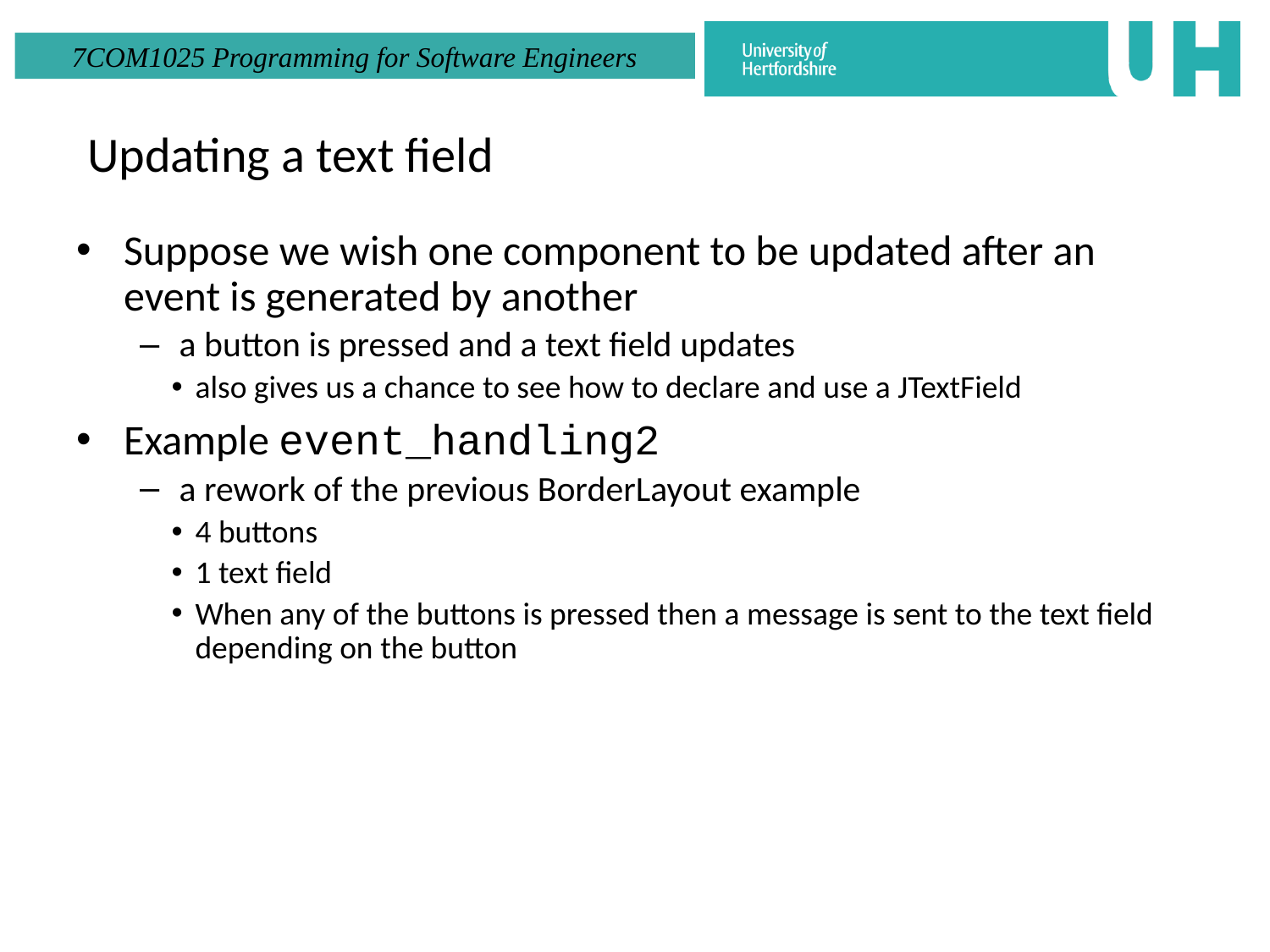

# Updating a text field
Suppose we wish one component to be updated after an event is generated by another
a button is pressed and a text field updates
also gives us a chance to see how to declare and use a JTextField
Example event_handling2
a rework of the previous BorderLayout example
4 buttons
1 text field
When any of the buttons is pressed then a message is sent to the text field depending on the button